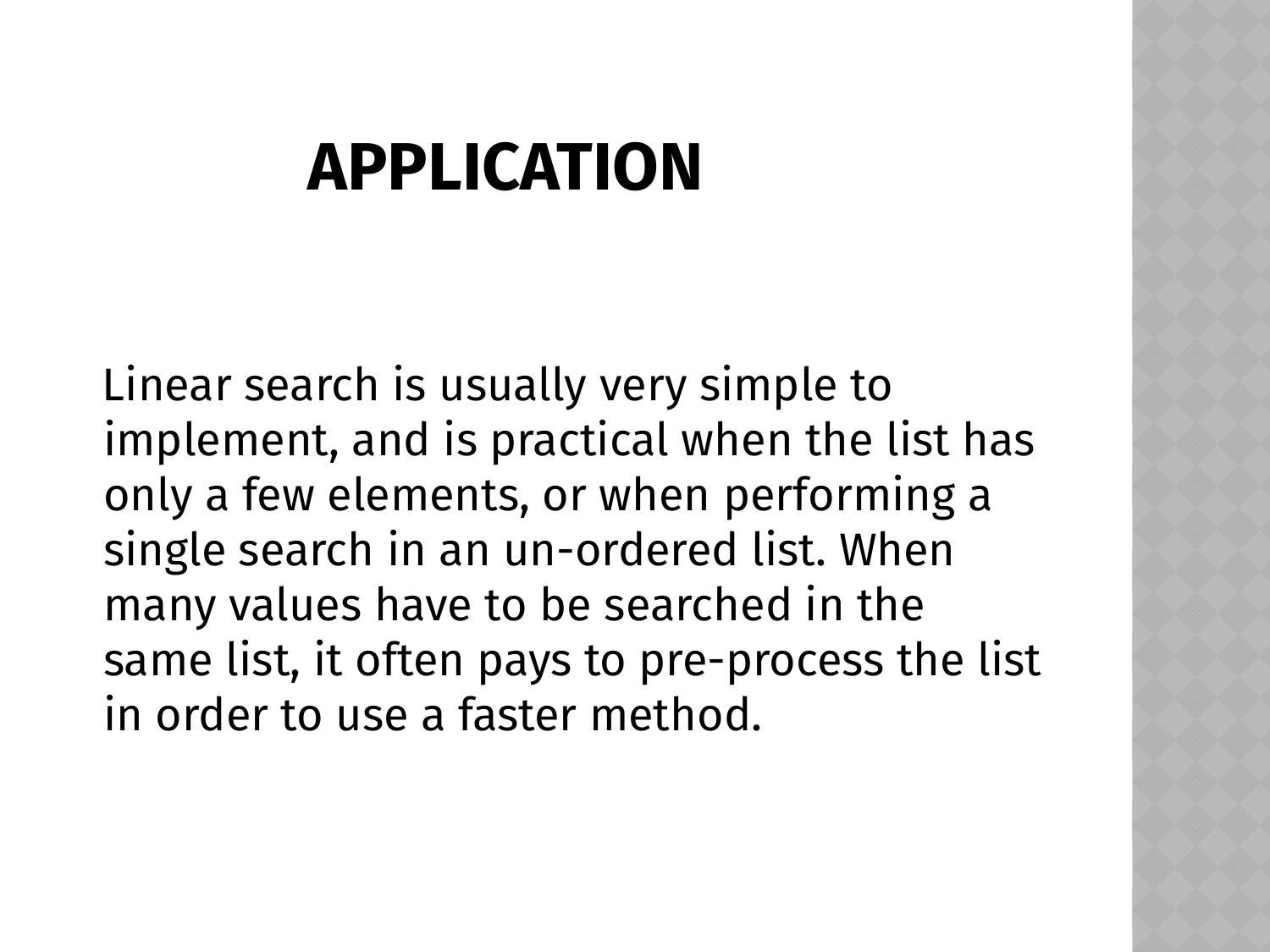

# application
   Linear search is usually very simple to implement, and is practical when the list has only a few elements, or when performing a single search in an un-ordered list. When many values have to be searched in the same list, it often pays to pre-process the list in order to use a faster method.